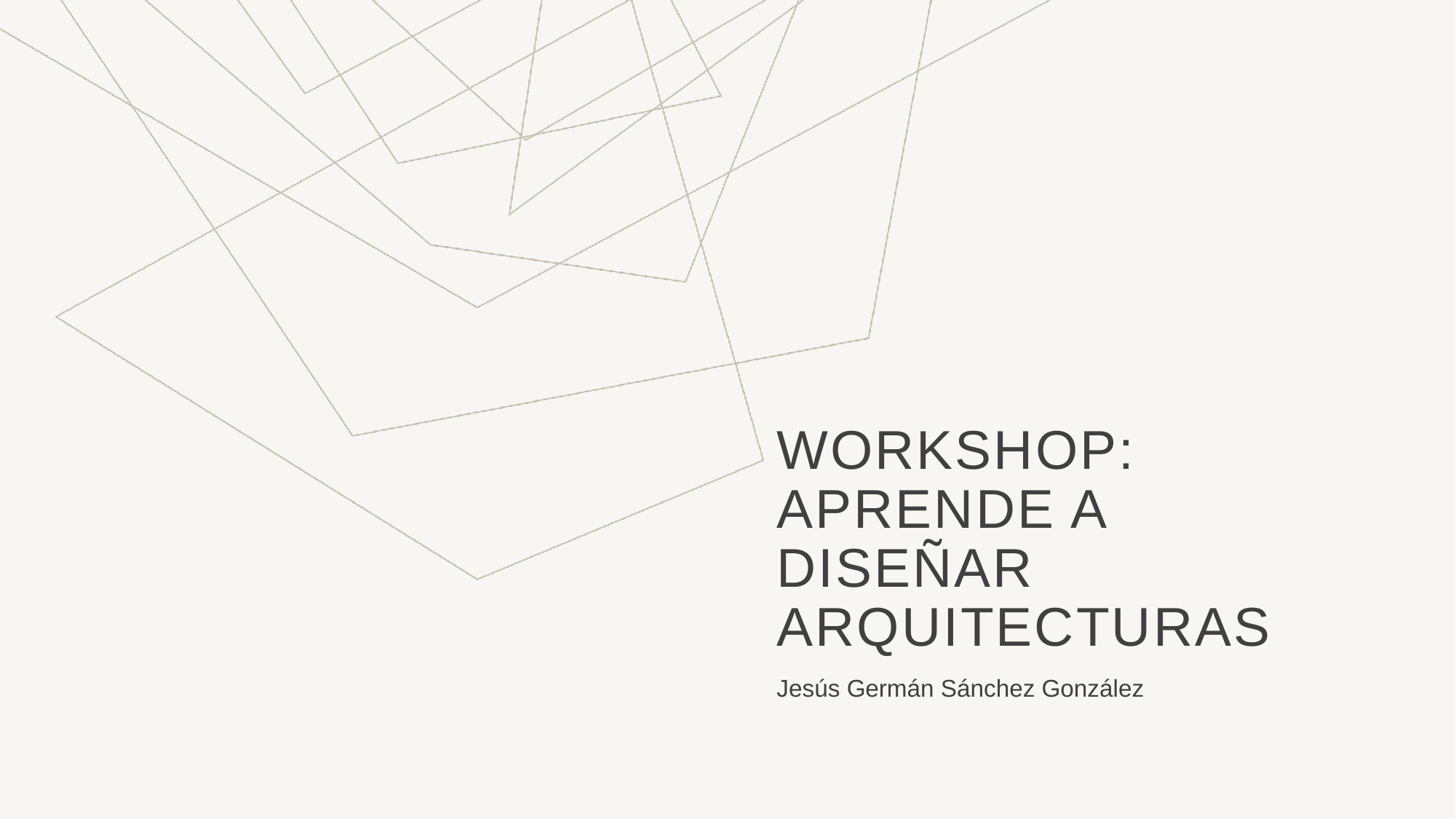

# Workshop: Aprende a diseñar arquitecturas
Jesús Germán Sánchez González